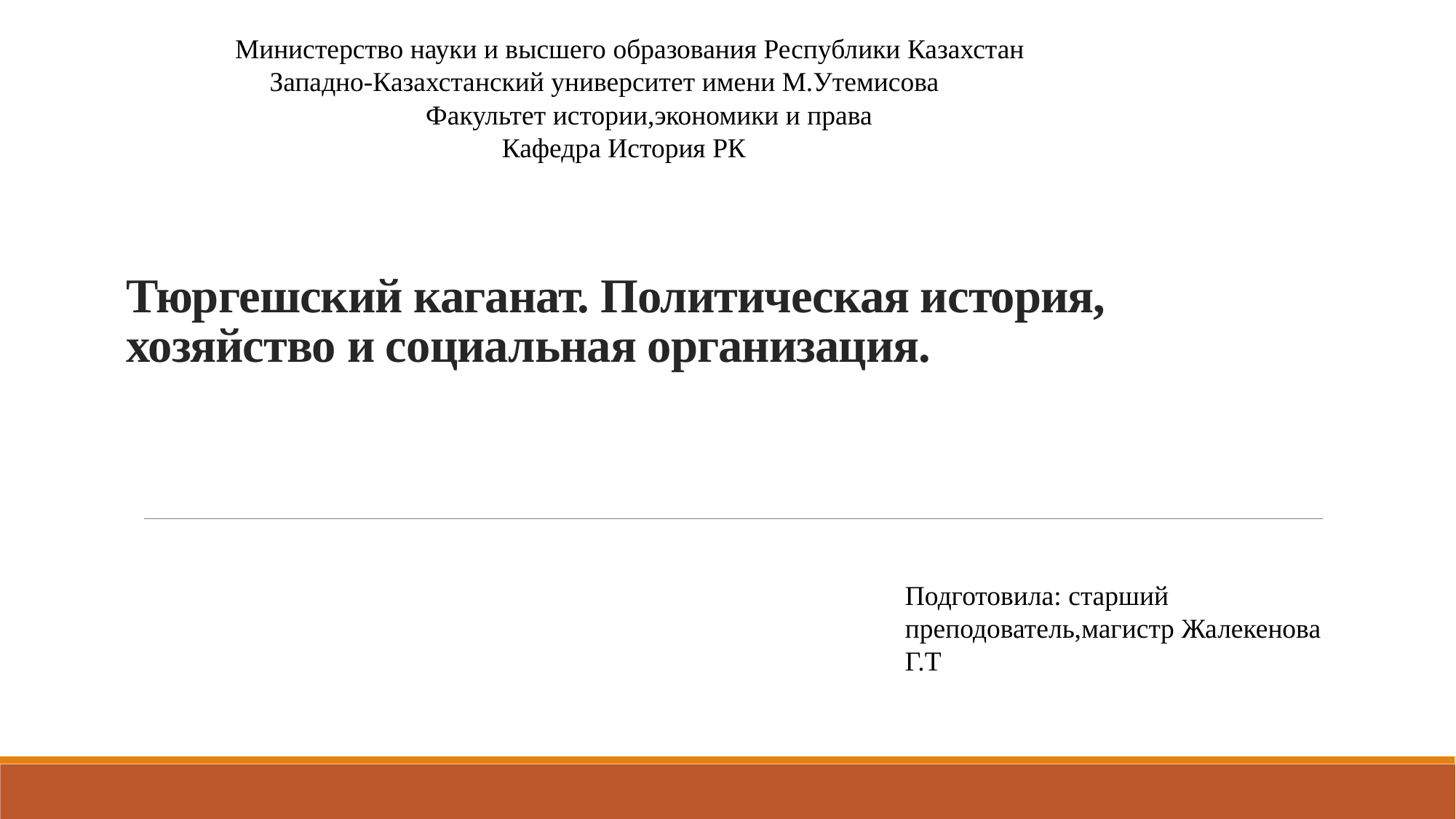

Министерство науки и высшего образования Республики Казахстан
         Западно-Казахстанский университет имени М.Утемисова
Факультет истории,экономики и права​
           Кафедра История РК
# Тюргешский каганат. Политическая история, хозяйство и социальная организация.

Подготовила: старший преподователь,магистр Жалекенова Г.Т